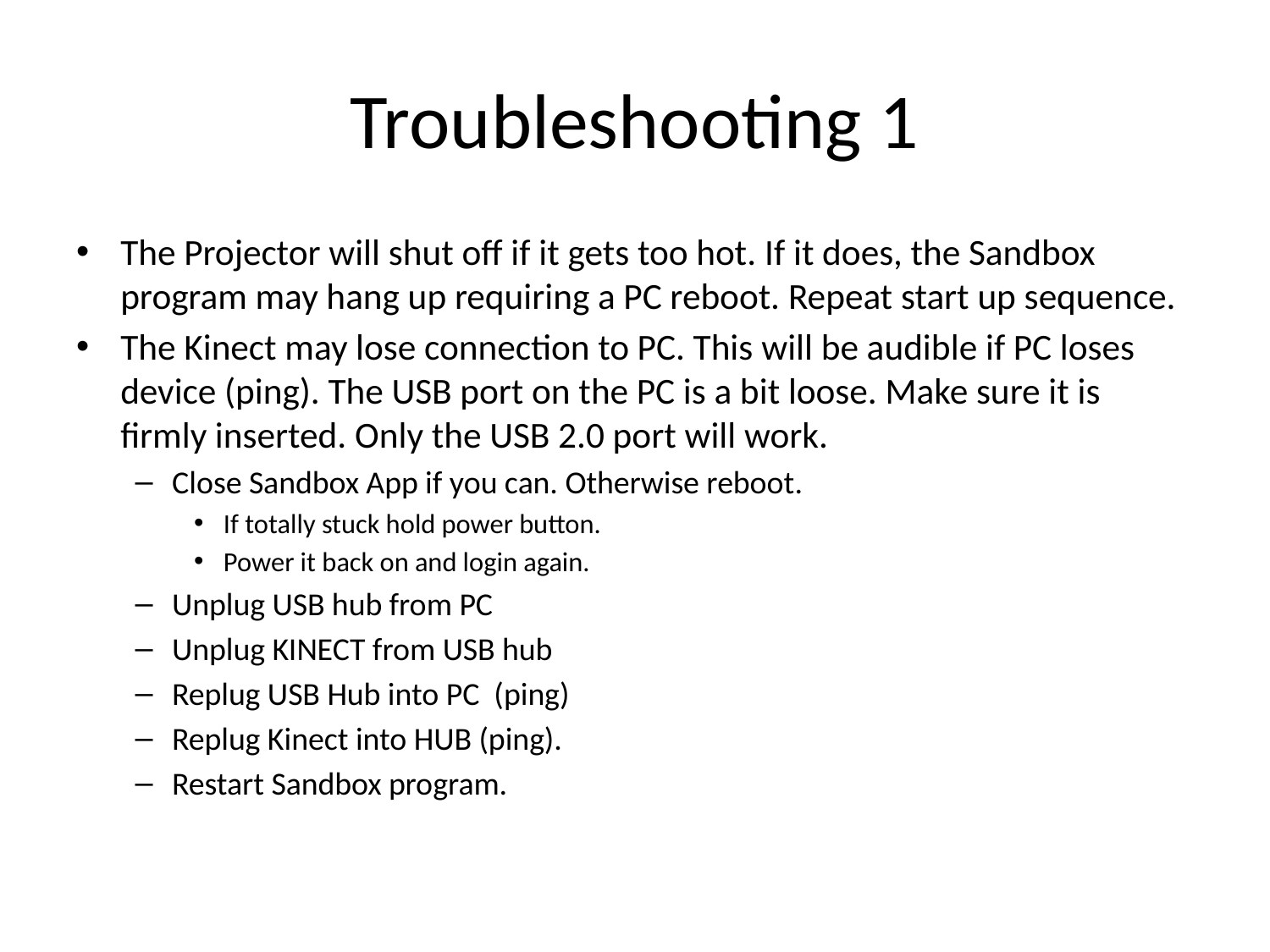

# Troubleshooting 1
The Projector will shut off if it gets too hot. If it does, the Sandbox program may hang up requiring a PC reboot. Repeat start up sequence.
The Kinect may lose connection to PC. This will be audible if PC loses device (ping). The USB port on the PC is a bit loose. Make sure it is firmly inserted. Only the USB 2.0 port will work.
Close Sandbox App if you can. Otherwise reboot.
If totally stuck hold power button.
Power it back on and login again.
Unplug USB hub from PC
Unplug KINECT from USB hub
Replug USB Hub into PC  (ping)
Replug Kinect into HUB (ping).
Restart Sandbox program.